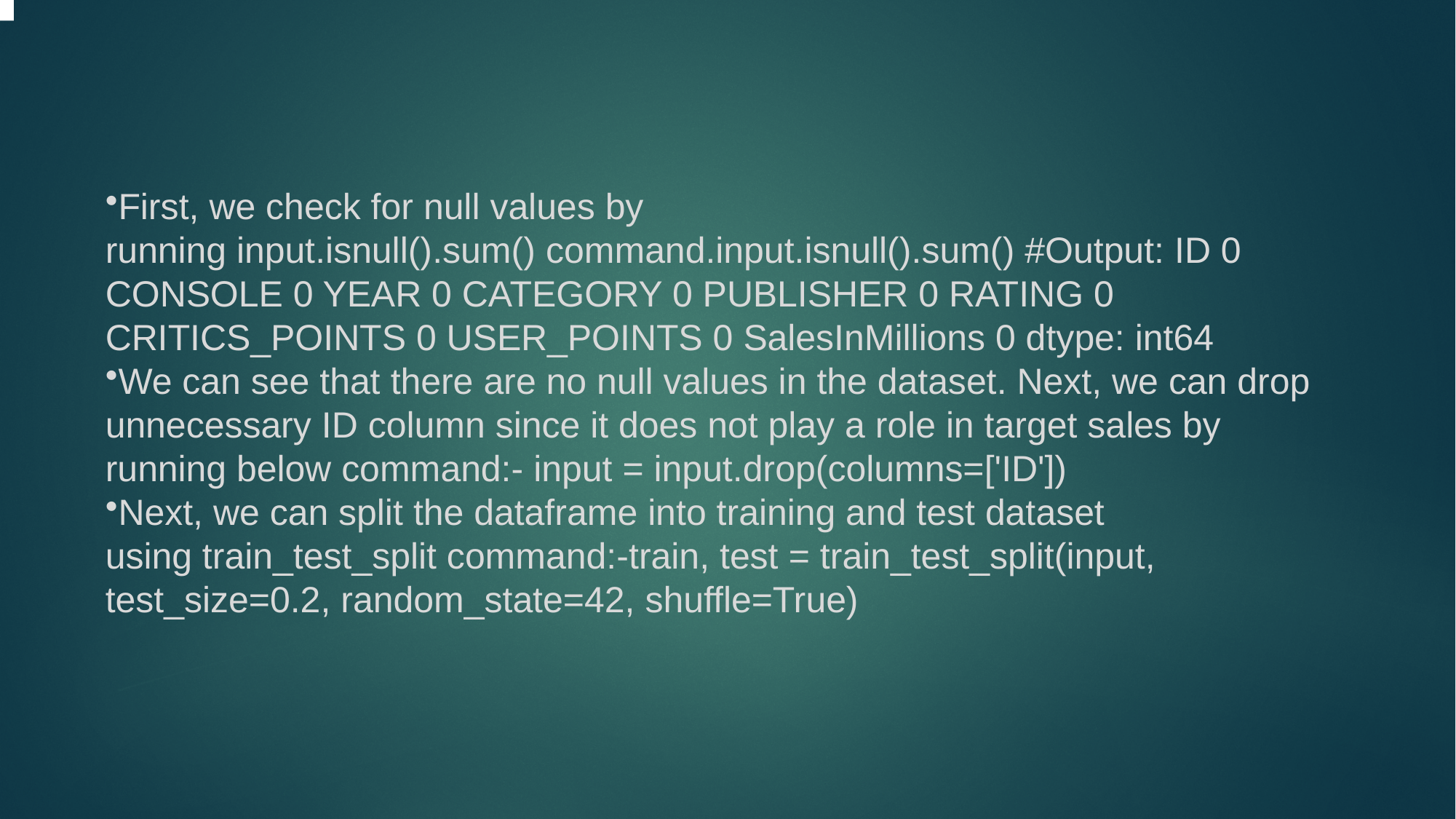

First, we check for null values by running input.isnull().sum() command.input.isnull().sum() #Output: ID 0 CONSOLE 0 YEAR 0 CATEGORY 0 PUBLISHER 0 RATING 0 CRITICS_POINTS 0 USER_POINTS 0 SalesInMillions 0 dtype: int64
We can see that there are no null values in the dataset. Next, we can drop unnecessary ID column since it does not play a role in target sales by running below command:- input = input.drop(columns=['ID'])
Next, we can split the dataframe into training and test dataset using train_test_split command:-train, test = train_test_split(input, test_size=0.2, random_state=42, shuffle=True)